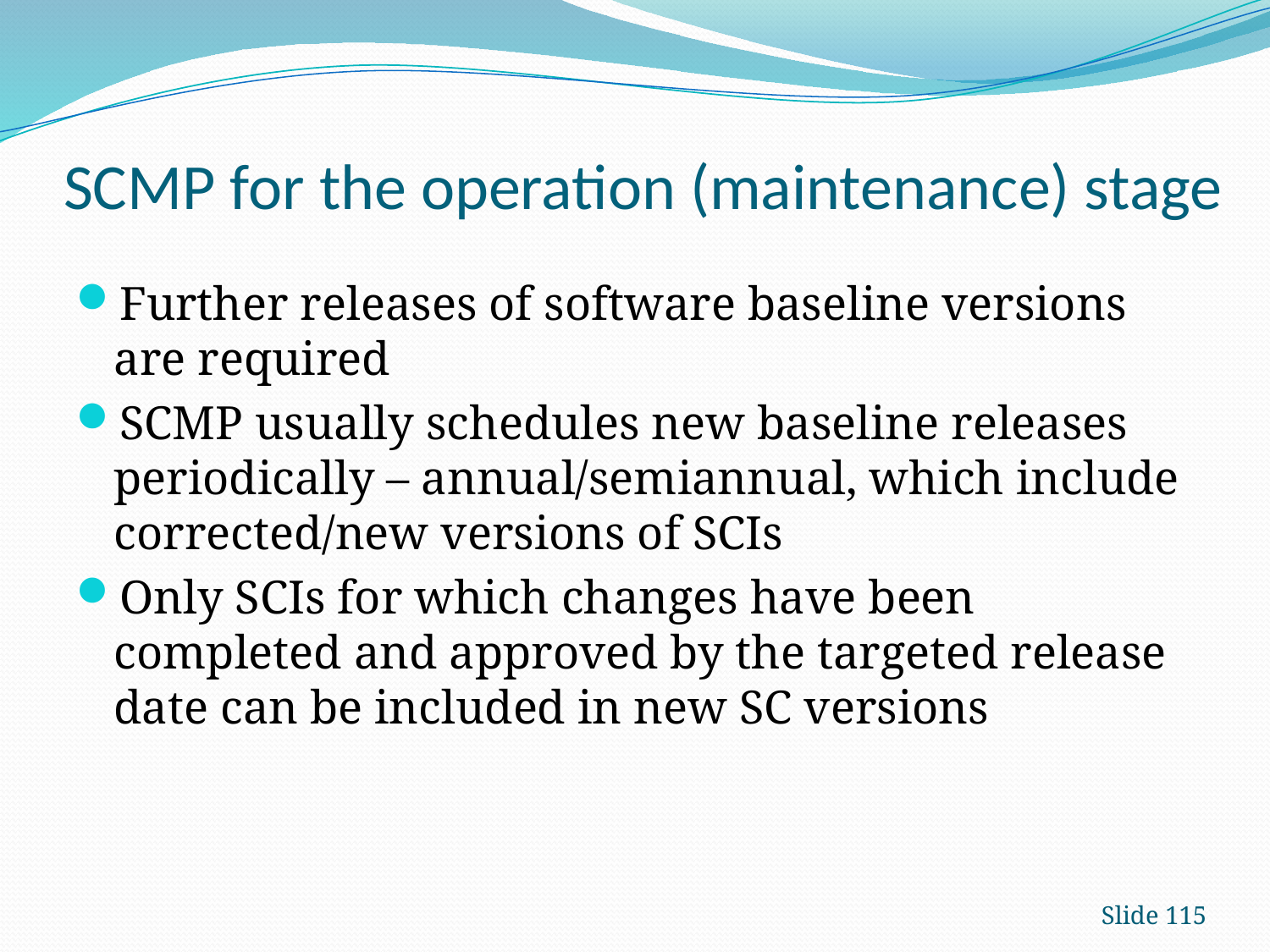

# SCMP for the operation (maintenance) stage
Further releases of software baseline versions are required
SCMP usually schedules new baseline releases periodically – annual/semiannual, which include corrected/new versions of SCIs
Only SCIs for which changes have been completed and approved by the targeted release date can be included in new SC versions

Slide 115